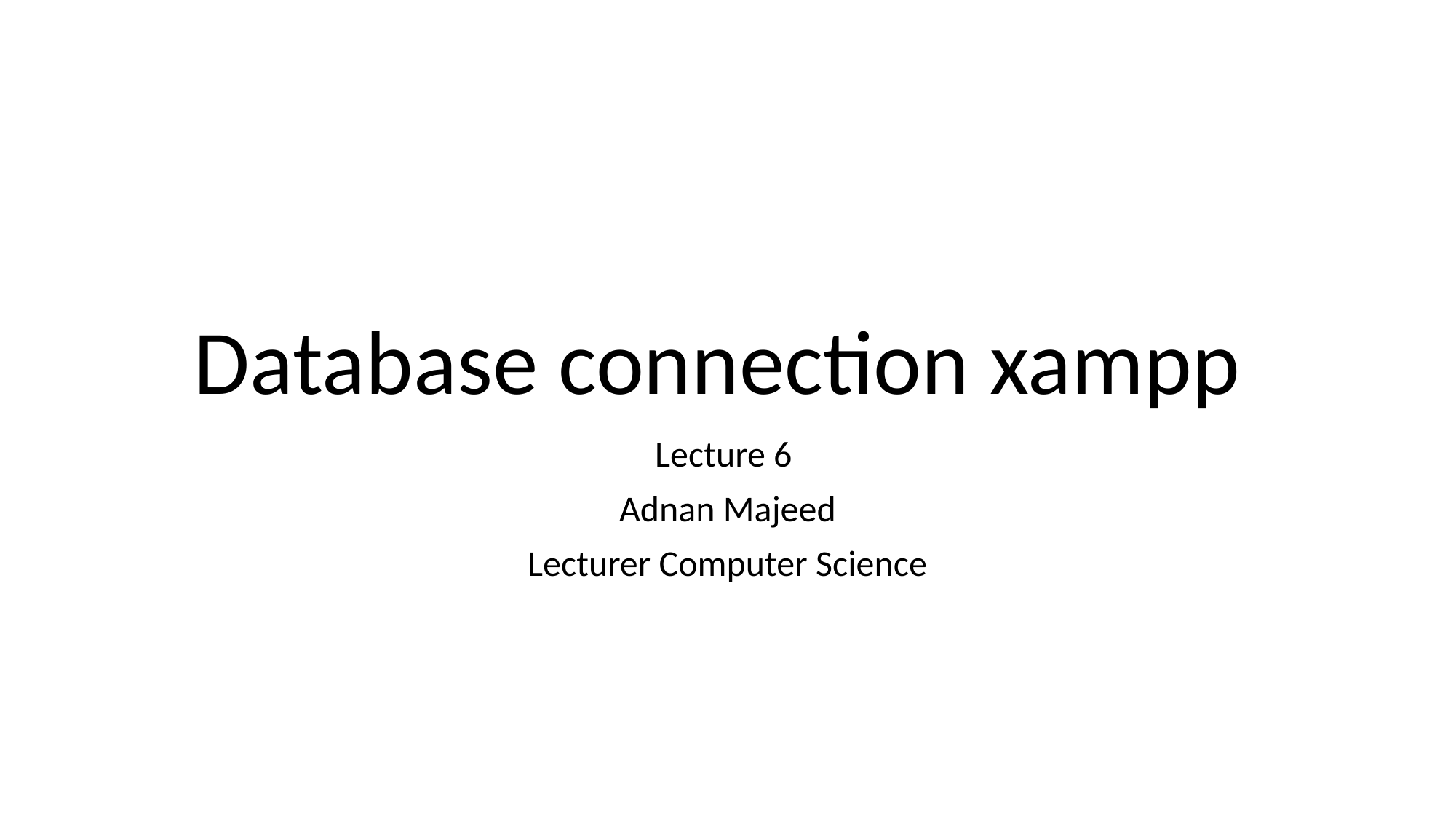

# Database connection xampp
Lecture 6
Adnan Majeed
Lecturer Computer Science